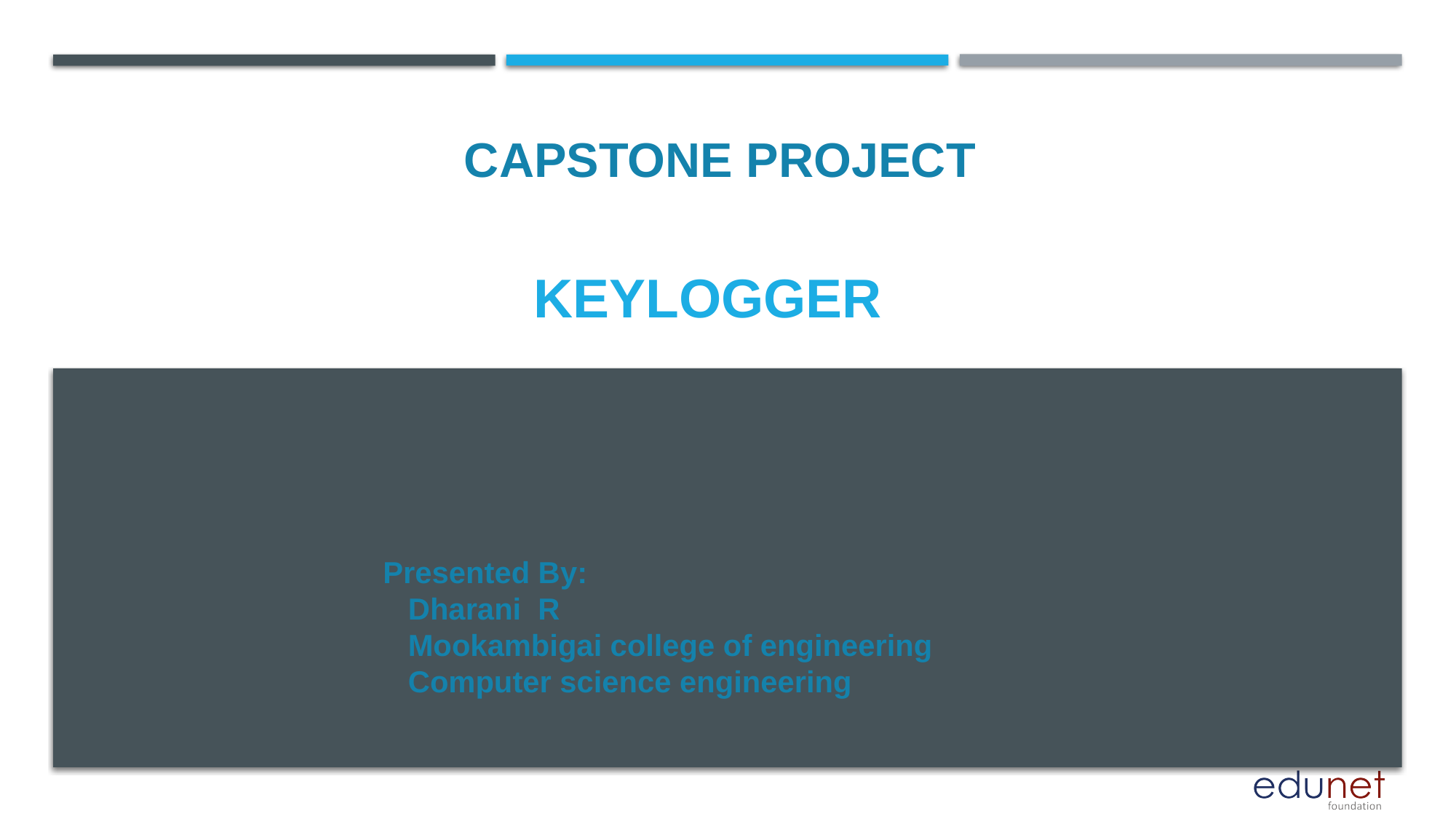

CAPSTONE PROJECT
# keylogger
Presented By:
   Dharani  R
   Mookambigai college of engineering
   Computer science engineering